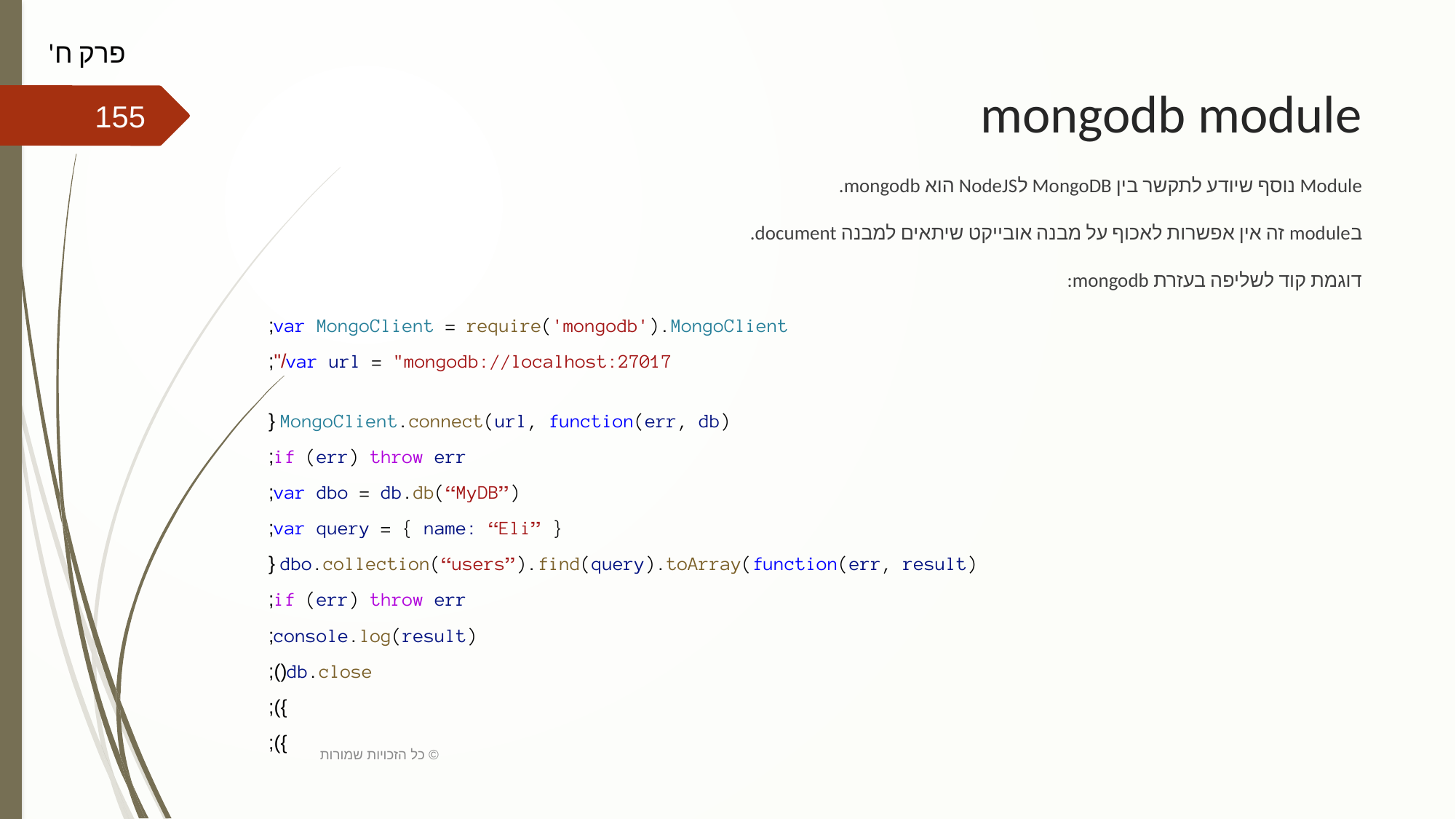

פרק ח'
# mongodb module
155
Module נוסף שיודע לתקשר בין MongoDB לNodeJS הוא mongodb.
בmodule זה אין אפשרות לאכוף על מבנה אובייקט שיתאים למבנה document.
דוגמת קוד לשליפה בעזרת mongodb:
var MongoClient = require('mongodb').MongoClient;
var url = "mongodb://localhost:27017/";
MongoClient.connect(url, function(err, db) {
  if (err) throw err;
  var dbo = db.db(“MyDB”);
  var query = { name: “Eli” };
  dbo.collection(“users”).find(query).toArray(function(err, result) {
    if (err) throw err;
    console.log(result);
    db.close();
  });
});

כל הזכויות שמורות ©